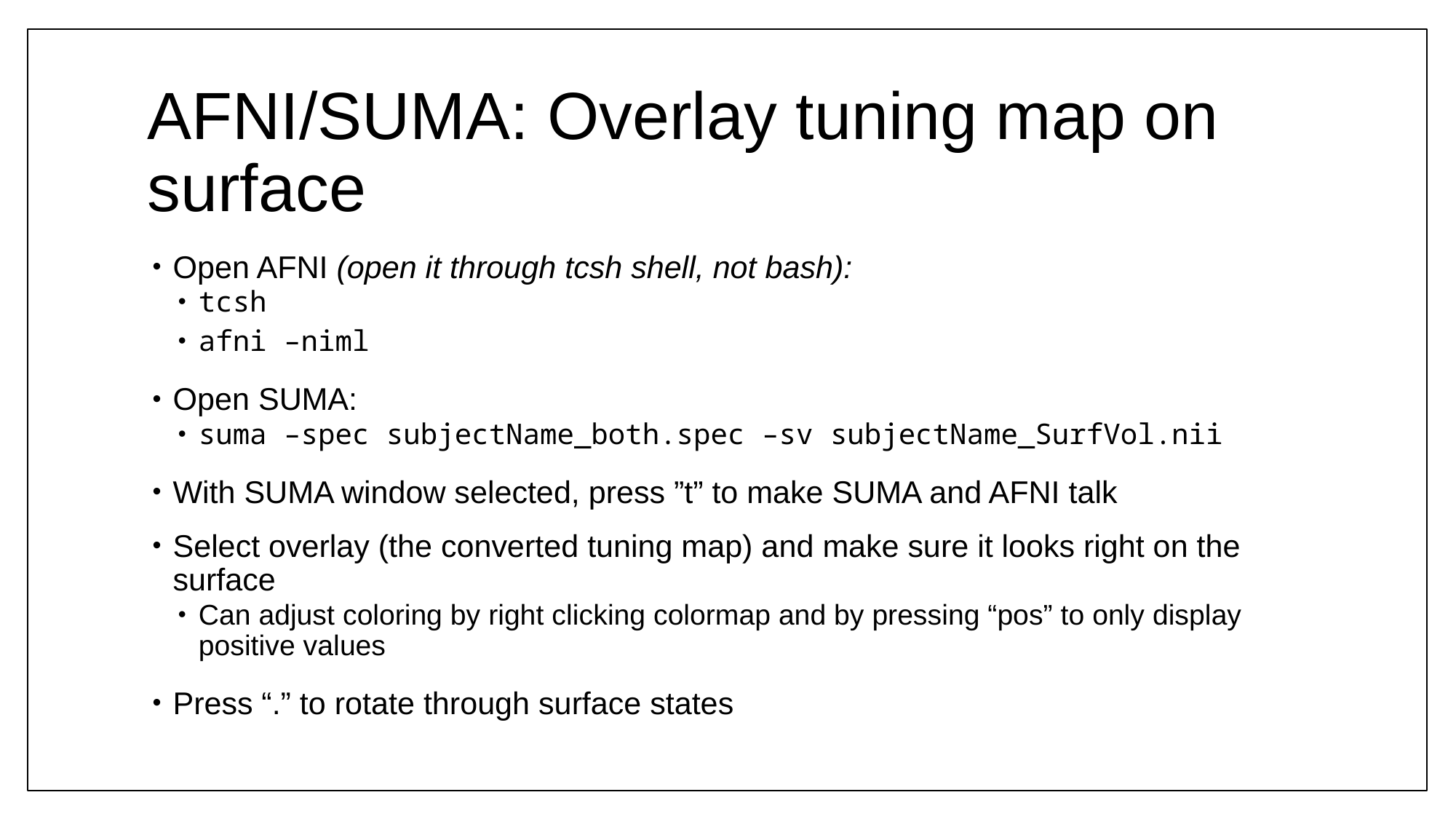

# AFNI/SUMA: Overlay tuning map on surface
Open AFNI (open it through tcsh shell, not bash):
tcsh
afni –niml
Open SUMA:
suma –spec subjectName_both.spec –sv subjectName_SurfVol.nii
With SUMA window selected, press ”t” to make SUMA and AFNI talk
Select overlay (the converted tuning map) and make sure it looks right on the surface
Can adjust coloring by right clicking colormap and by pressing “pos” to only display positive values
Press “.” to rotate through surface states